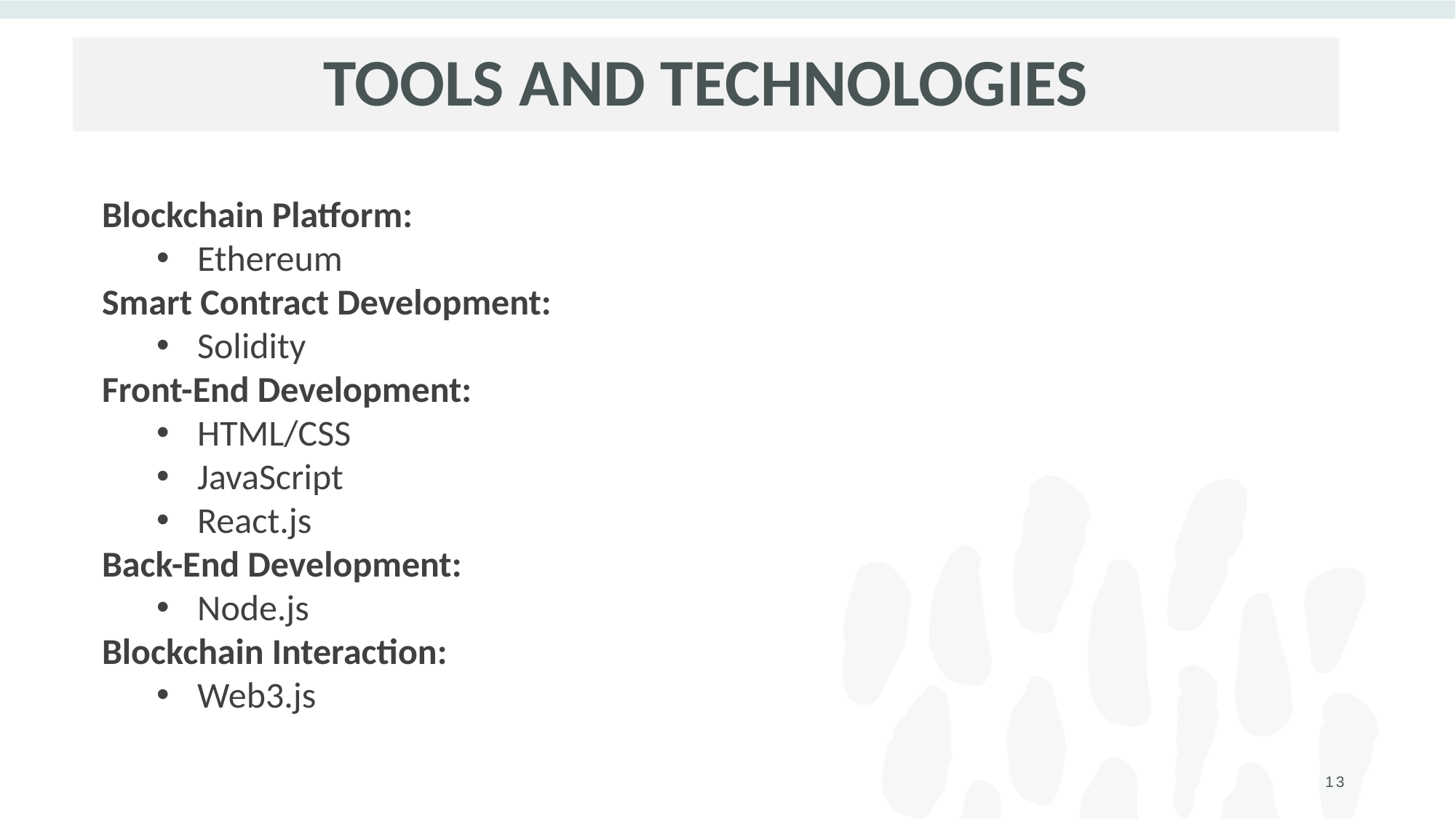

# TOOLS AND TECHNOLOGIES
Blockchain Platform:
Ethereum
Smart Contract Development:
Solidity
Front-End Development:
HTML/CSS
JavaScript
React.js
Back-End Development:
Node.js
Blockchain Interaction:
Web3.js
13